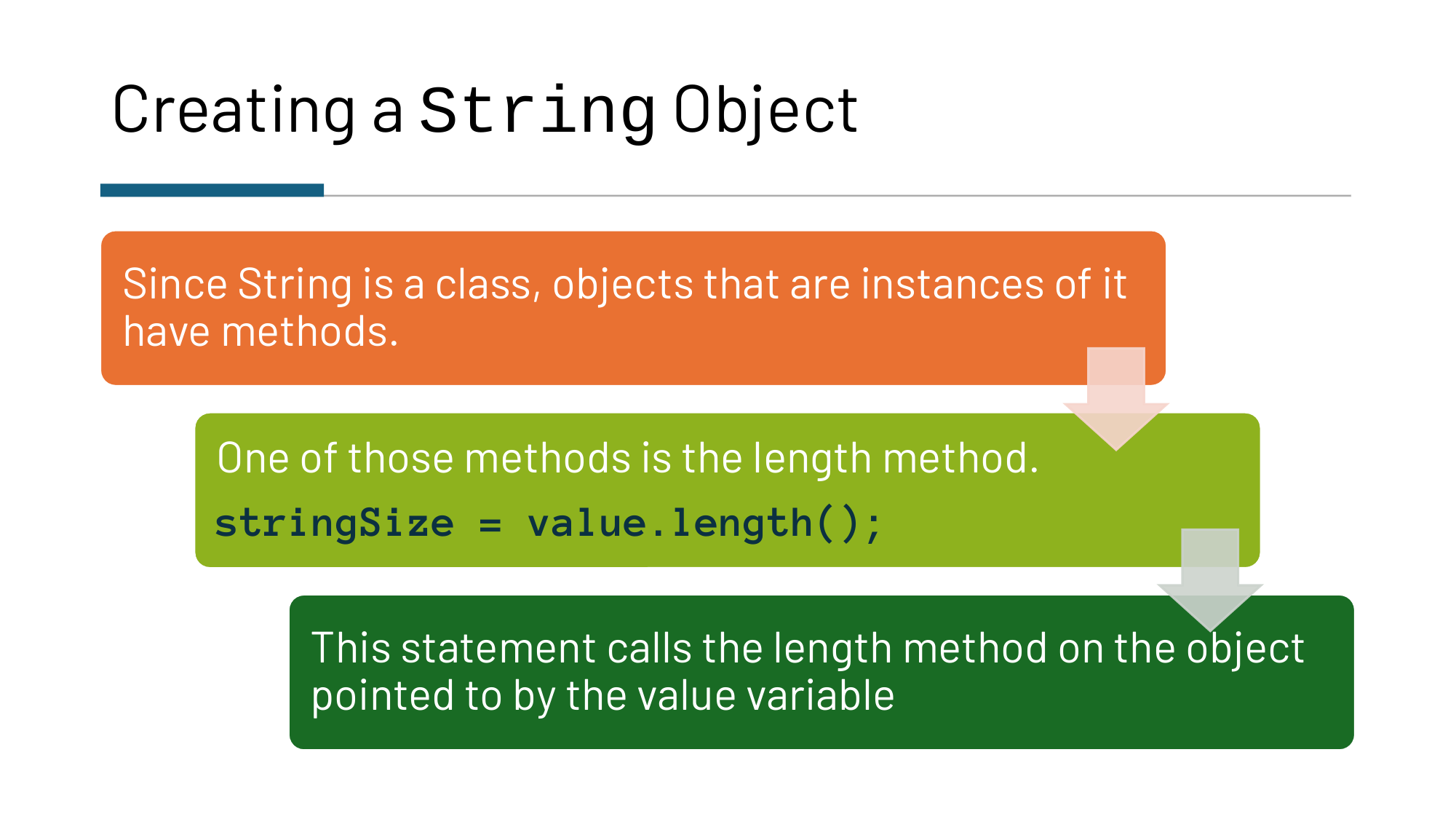

# Creating a String Object

Since String is a class, objects that are instances of it have methods.
One of those methods is the length method.
stringSize = value.length();
This statement calls the length method on the object pointed to by the value variable